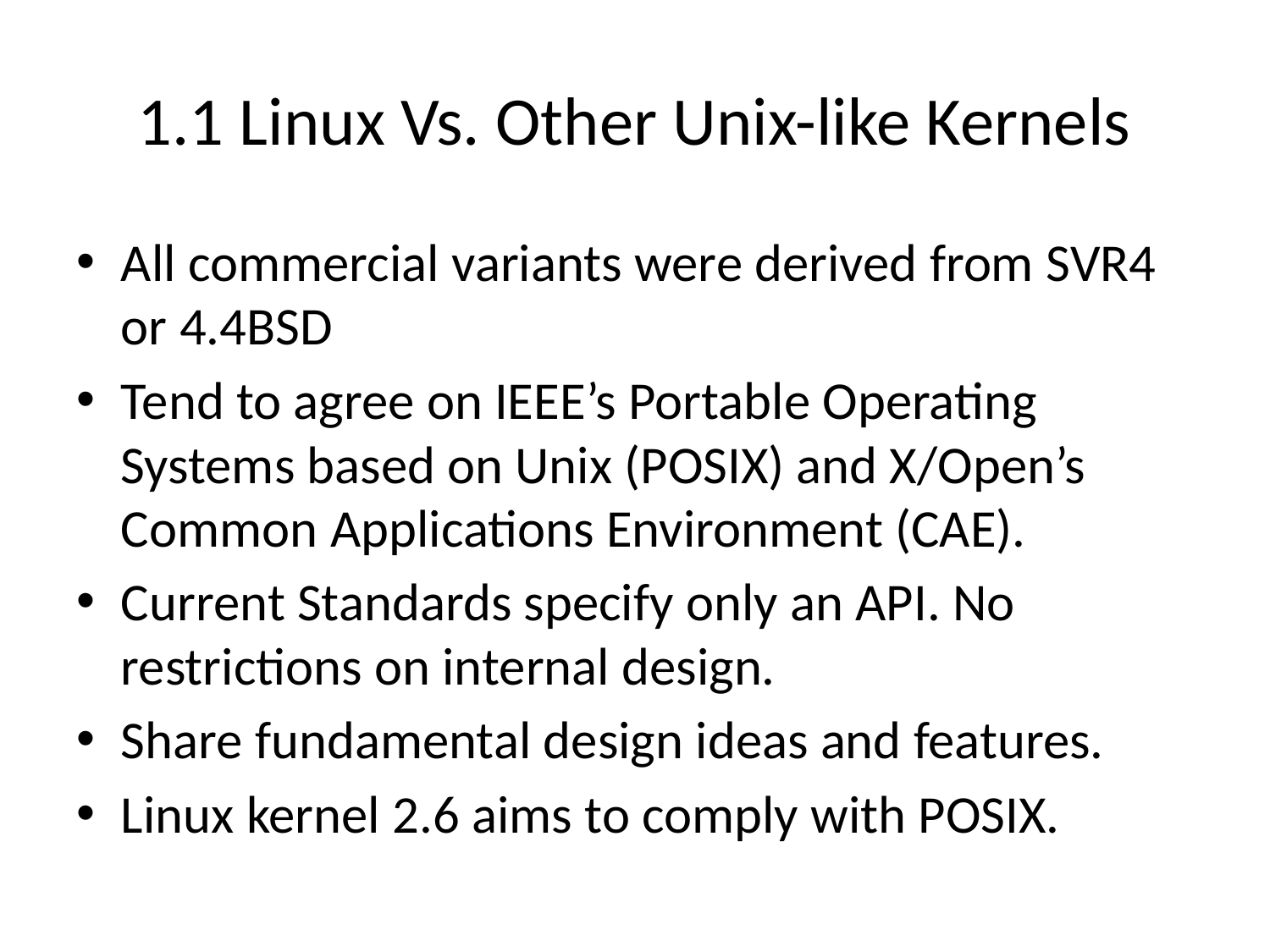

# 1.1 Linux Vs. Other Unix-like Kernels
All commercial variants were derived from SVR4 or 4.4BSD
Tend to agree on IEEE’s Portable Operating Systems based on Unix (POSIX) and X/Open’s Common Applications Environment (CAE).
Current Standards specify only an API. No restrictions on internal design.
Share fundamental design ideas and features.
Linux kernel 2.6 aims to comply with POSIX.